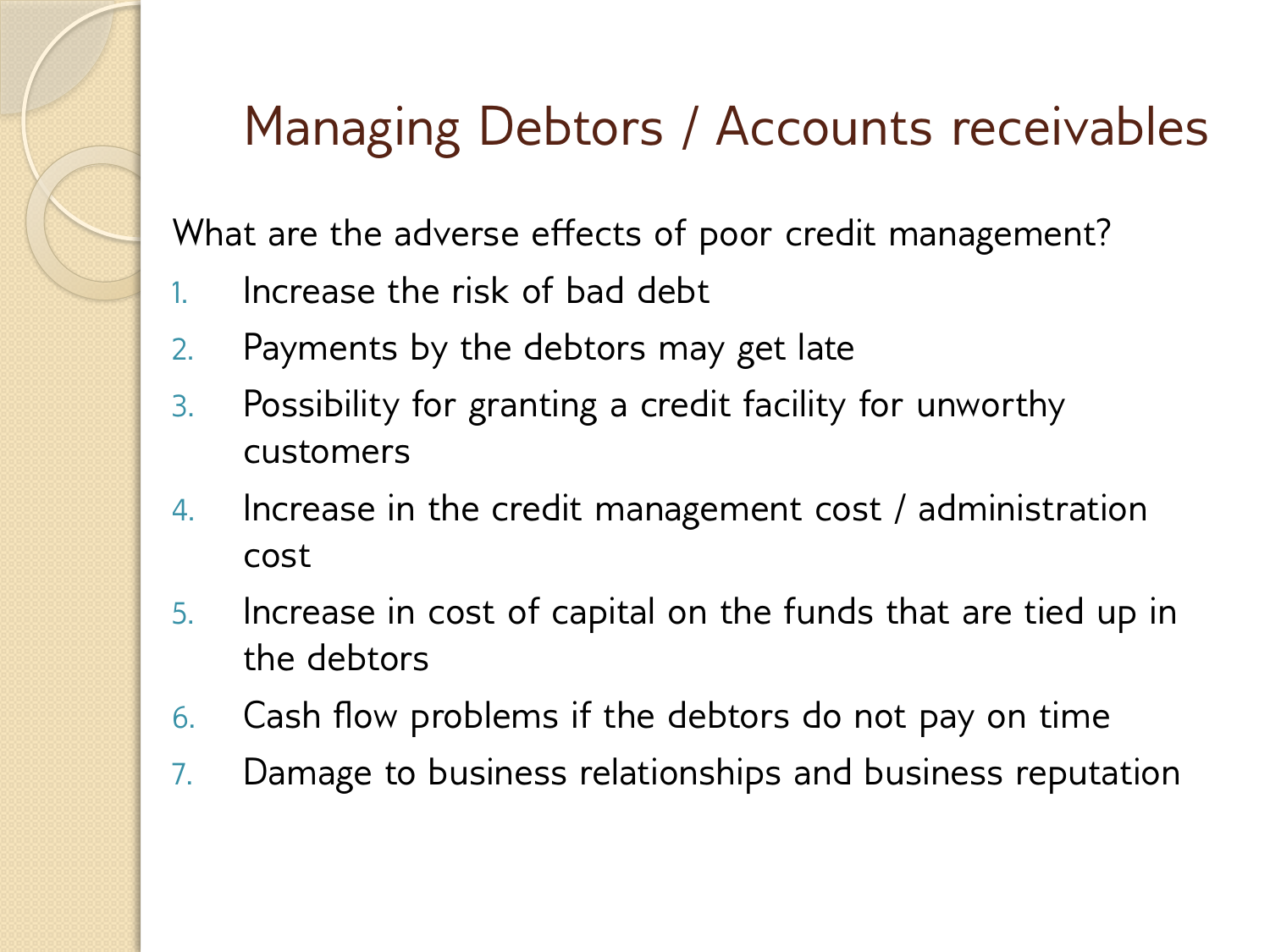

# Managing Debtors / Accounts receivables
What are the adverse effects of poor credit management?
Increase the risk of bad debt
Payments by the debtors may get late
Possibility for granting a credit facility for unworthy customers
Increase in the credit management cost / administration cost
Increase in cost of capital on the funds that are tied up in the debtors
Cash flow problems if the debtors do not pay on time
Damage to business relationships and business reputation